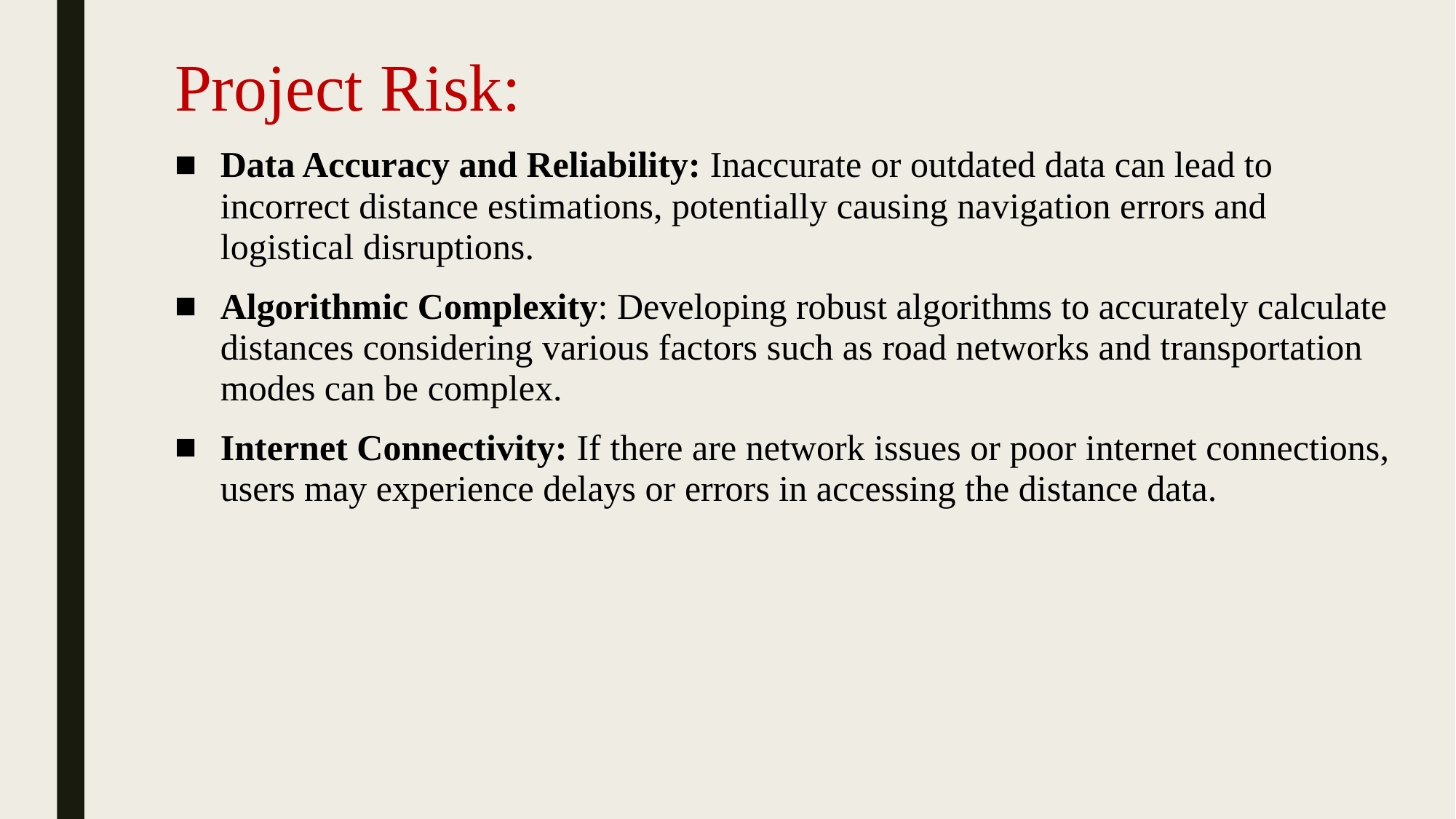

Project Risk:
Data Accuracy and Reliability: Inaccurate or outdated data can lead to incorrect distance estimations, potentially causing navigation errors and logistical disruptions.
Algorithmic Complexity: Developing robust algorithms to accurately calculate distances considering various factors such as road networks and transportation modes can be complex.
Internet Connectivity: If there are network issues or poor internet connections, users may experience delays or errors in accessing the distance data.